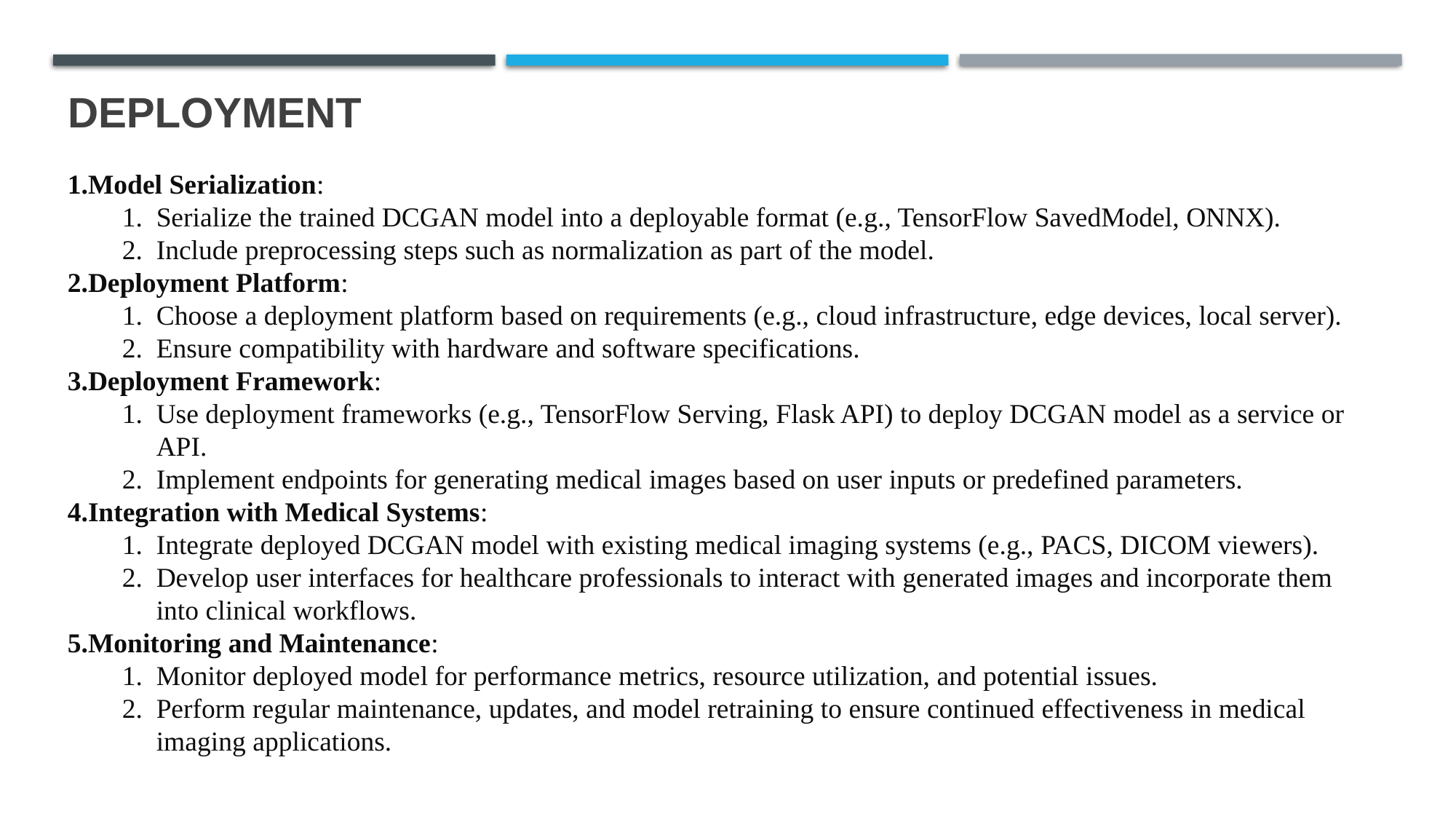

# deployment
Model Serialization:
Serialize the trained DCGAN model into a deployable format (e.g., TensorFlow SavedModel, ONNX).
Include preprocessing steps such as normalization as part of the model.
Deployment Platform:
Choose a deployment platform based on requirements (e.g., cloud infrastructure, edge devices, local server).
Ensure compatibility with hardware and software specifications.
Deployment Framework:
Use deployment frameworks (e.g., TensorFlow Serving, Flask API) to deploy DCGAN model as a service or API.
Implement endpoints for generating medical images based on user inputs or predefined parameters.
Integration with Medical Systems:
Integrate deployed DCGAN model with existing medical imaging systems (e.g., PACS, DICOM viewers).
Develop user interfaces for healthcare professionals to interact with generated images and incorporate them into clinical workflows.
Monitoring and Maintenance:
Monitor deployed model for performance metrics, resource utilization, and potential issues.
Perform regular maintenance, updates, and model retraining to ensure continued effectiveness in medical imaging applications.